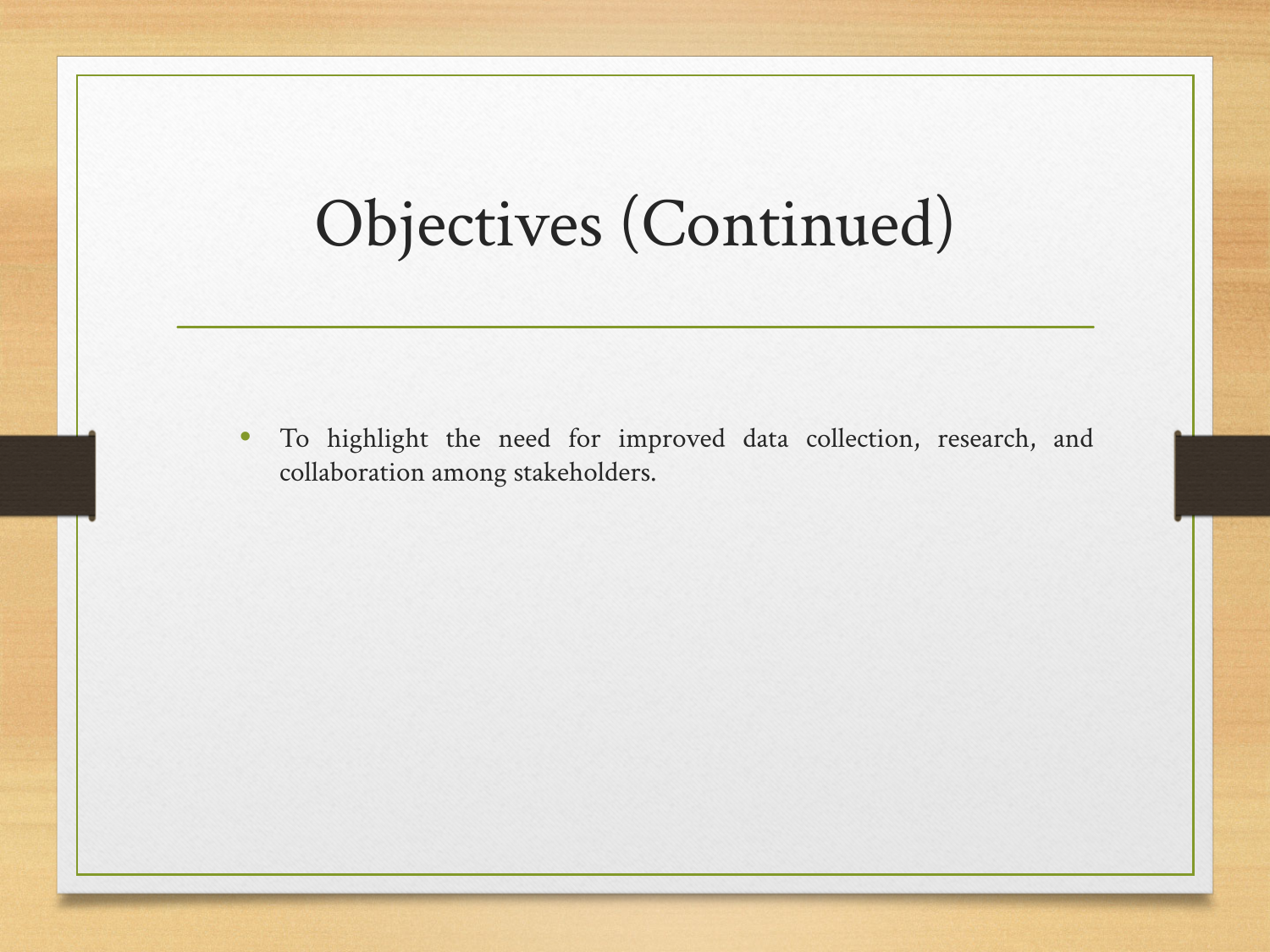

# Objectives (Continued)

To highlight the need for improved data collection, research, and collaboration among stakeholders.